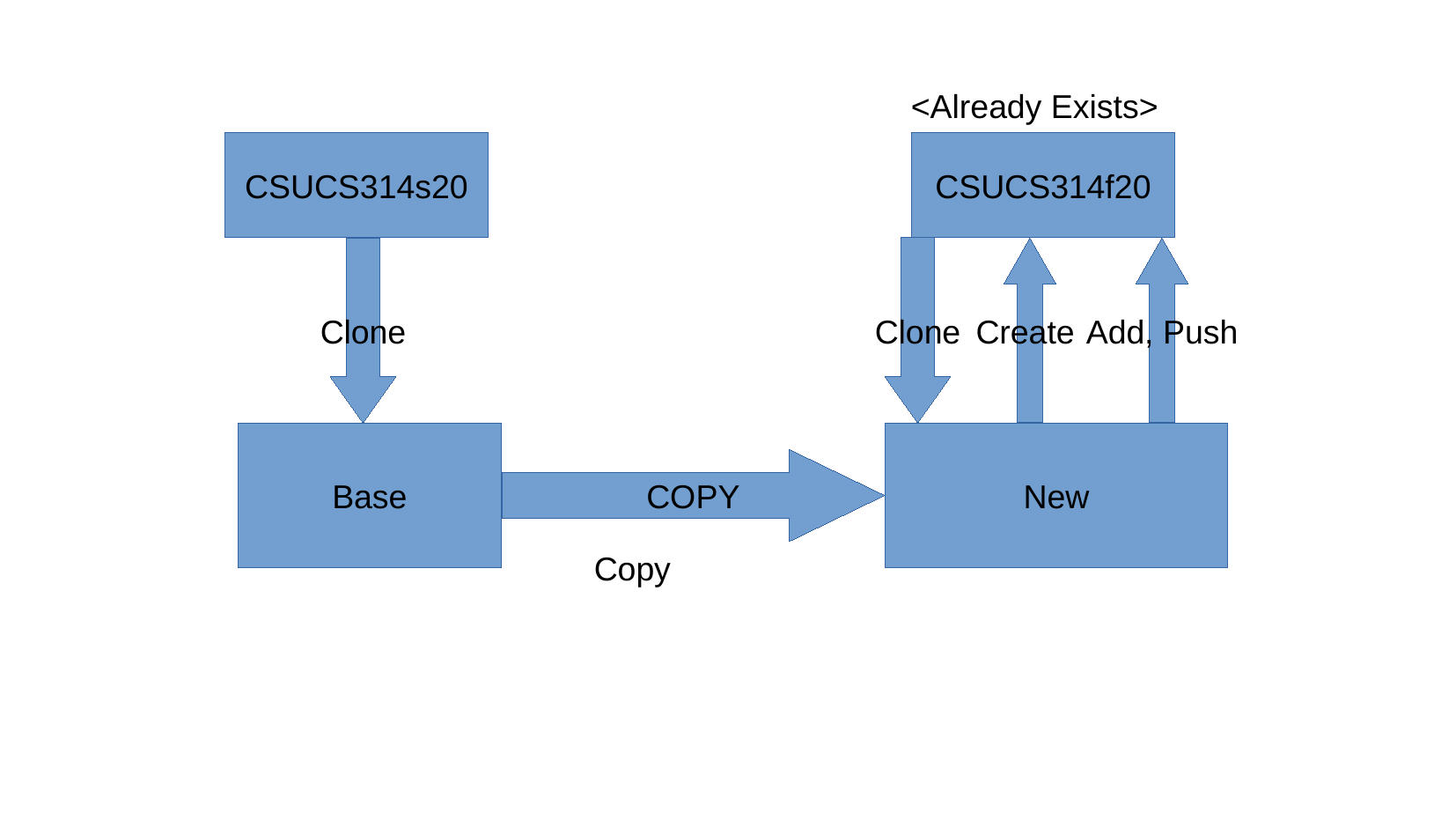

<Already Exists>
CSUCS314s20
CSUCS314f20
Clone
Add, Push
Clone
Create
Base
New
COPY
Copy